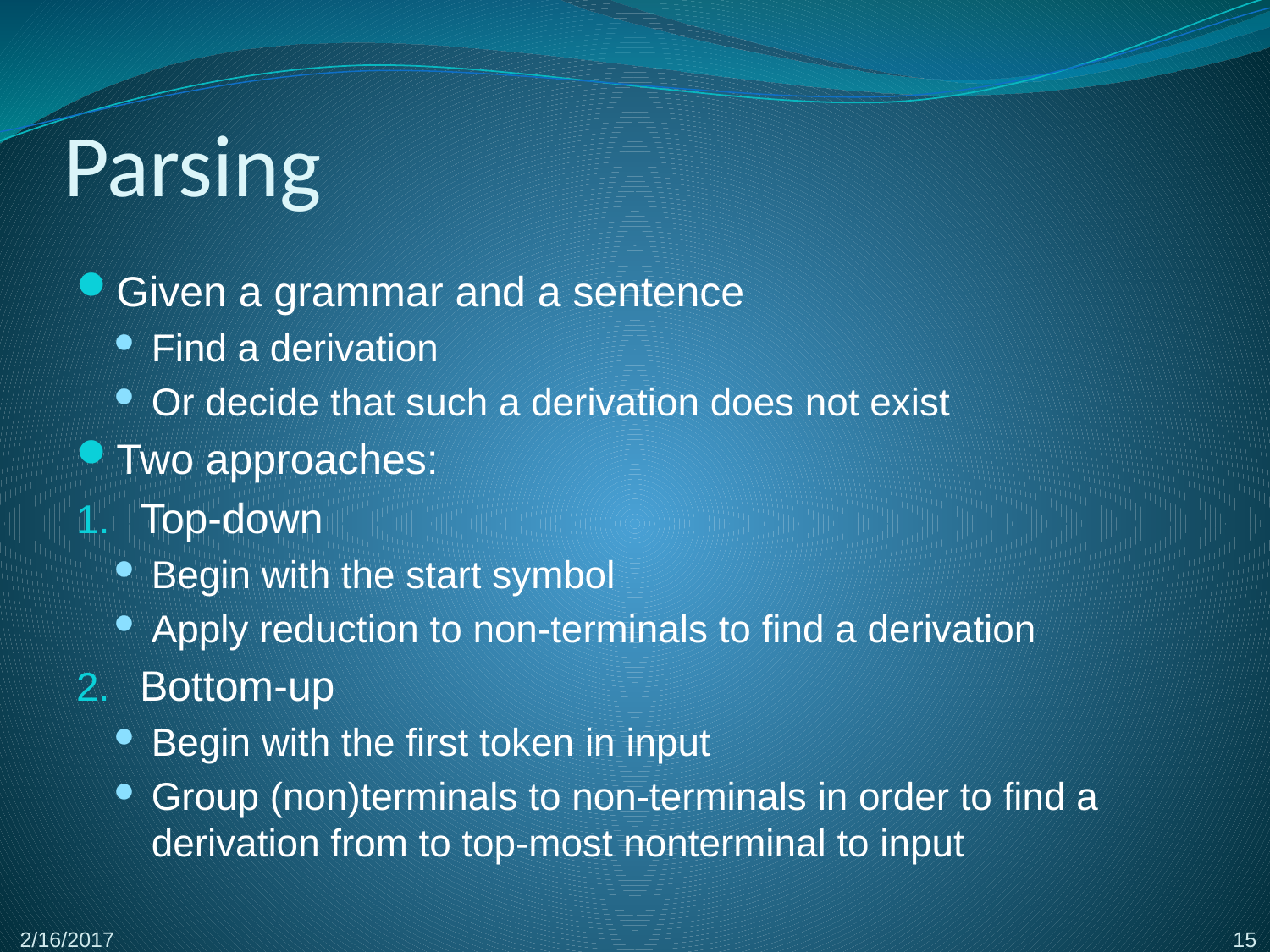

# Parsing
Given a grammar and a sentence
Find a derivation
Or decide that such a derivation does not exist
Two approaches:
Top-down
Begin with the start symbol
Apply reduction to non-terminals to find a derivation
Bottom-up
Begin with the first token in input
Group (non)terminals to non-terminals in order to find a derivation from to top-most nonterminal to input

15
2/16/2017